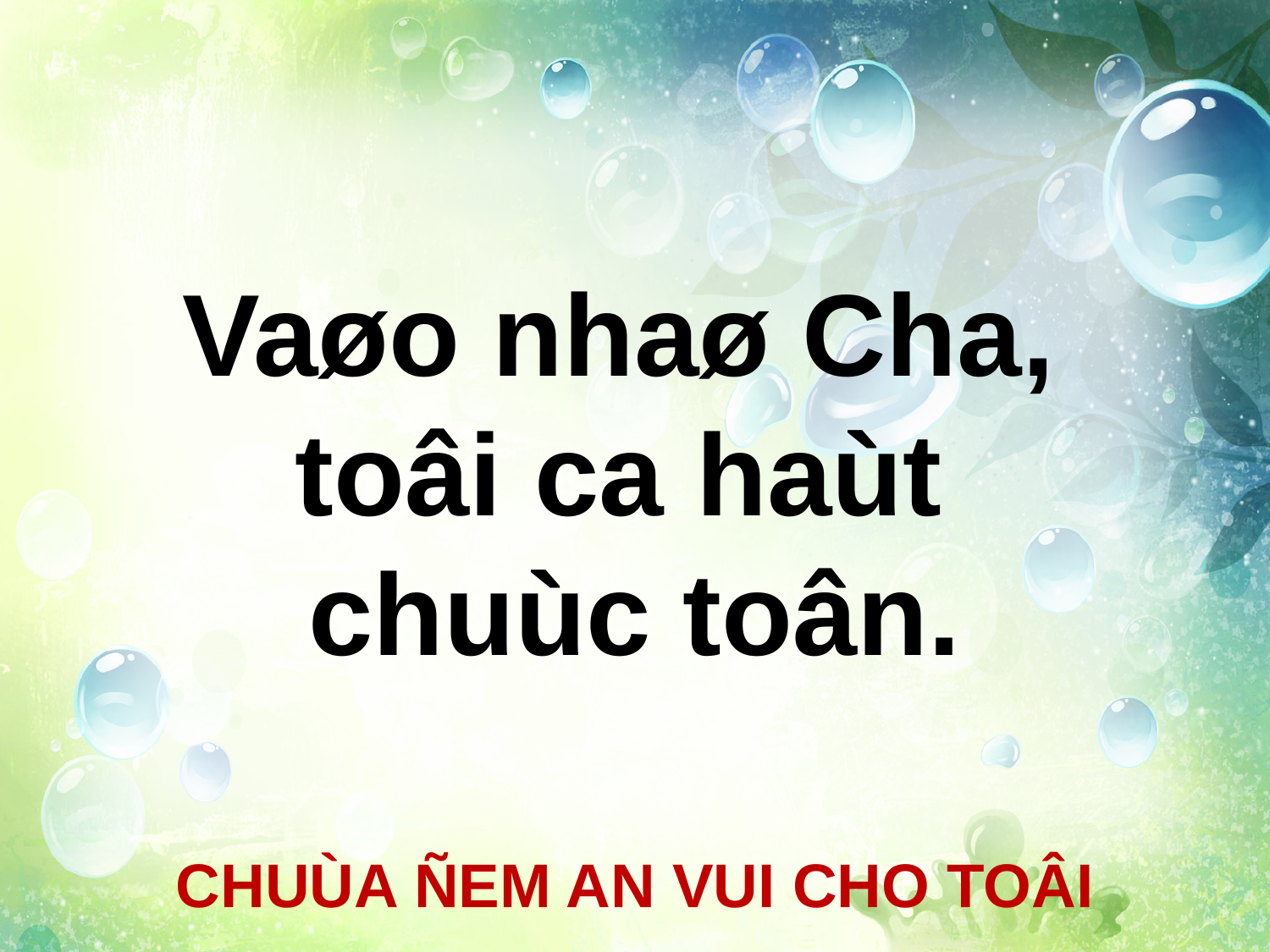

Vaøo nhaø Cha,
toâi ca haùt
chuùc toân.
CHUÙA ÑEM AN VUI CHO TOÂI